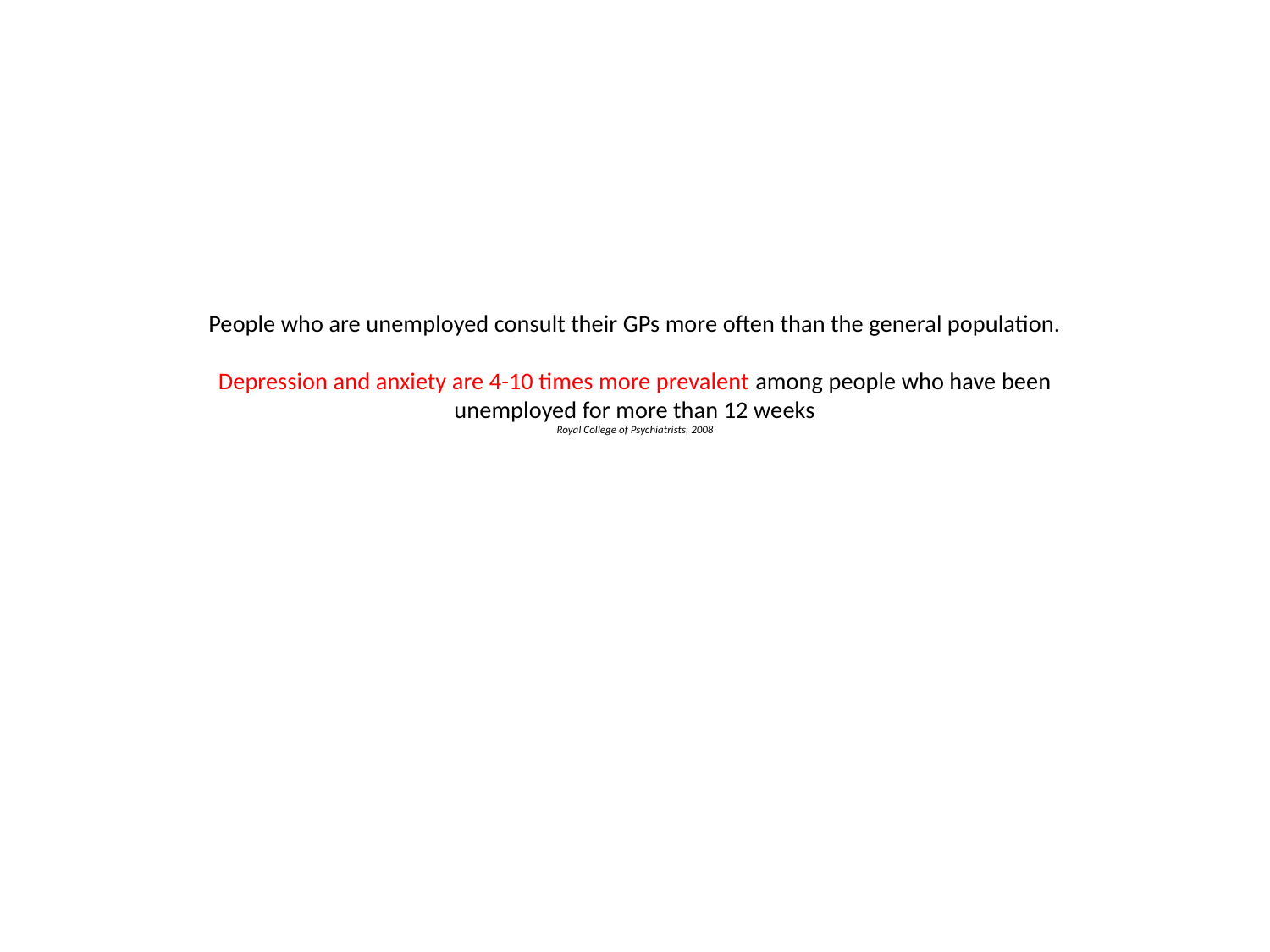

# People who are unemployed consult their GPs more often than the general population. Depression and anxiety are 4-10 times more prevalent among people who have been unemployed for more than 12 weeks Royal College of Psychiatrists, 2008